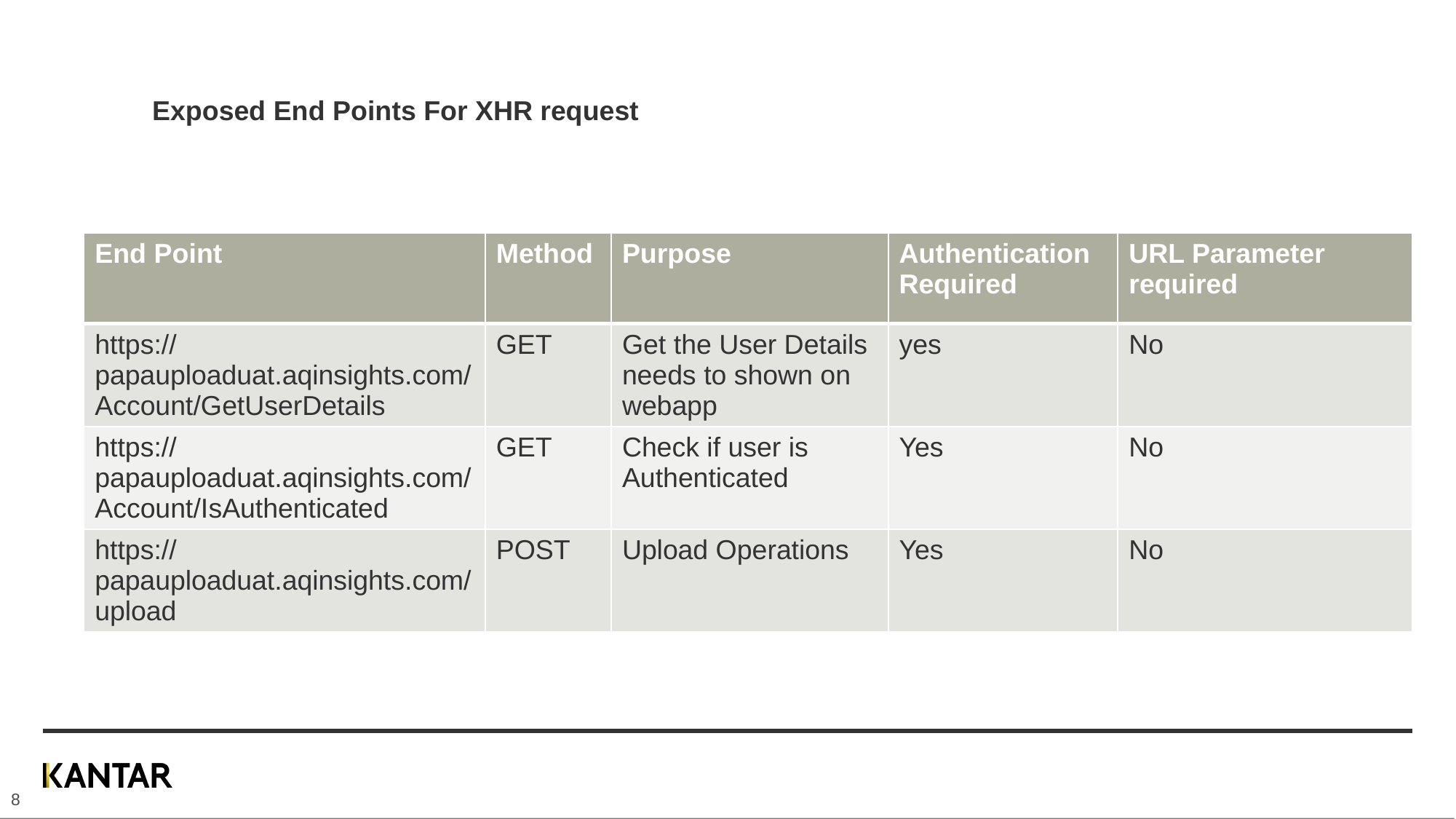

Exposed End Points For XHR request
| End Point | Method | Purpose | Authentication Required | URL Parameter required |
| --- | --- | --- | --- | --- |
| https://papauploaduat.aqinsights.com/Account/GetUserDetails | GET | Get the User Details needs to shown on webapp | yes | No |
| https://papauploaduat.aqinsights.com/Account/IsAuthenticated | GET | Check if user is Authenticated | Yes | No |
| https://papauploaduat.aqinsights.com/upload | POST | Upload Operations | Yes | No |
8